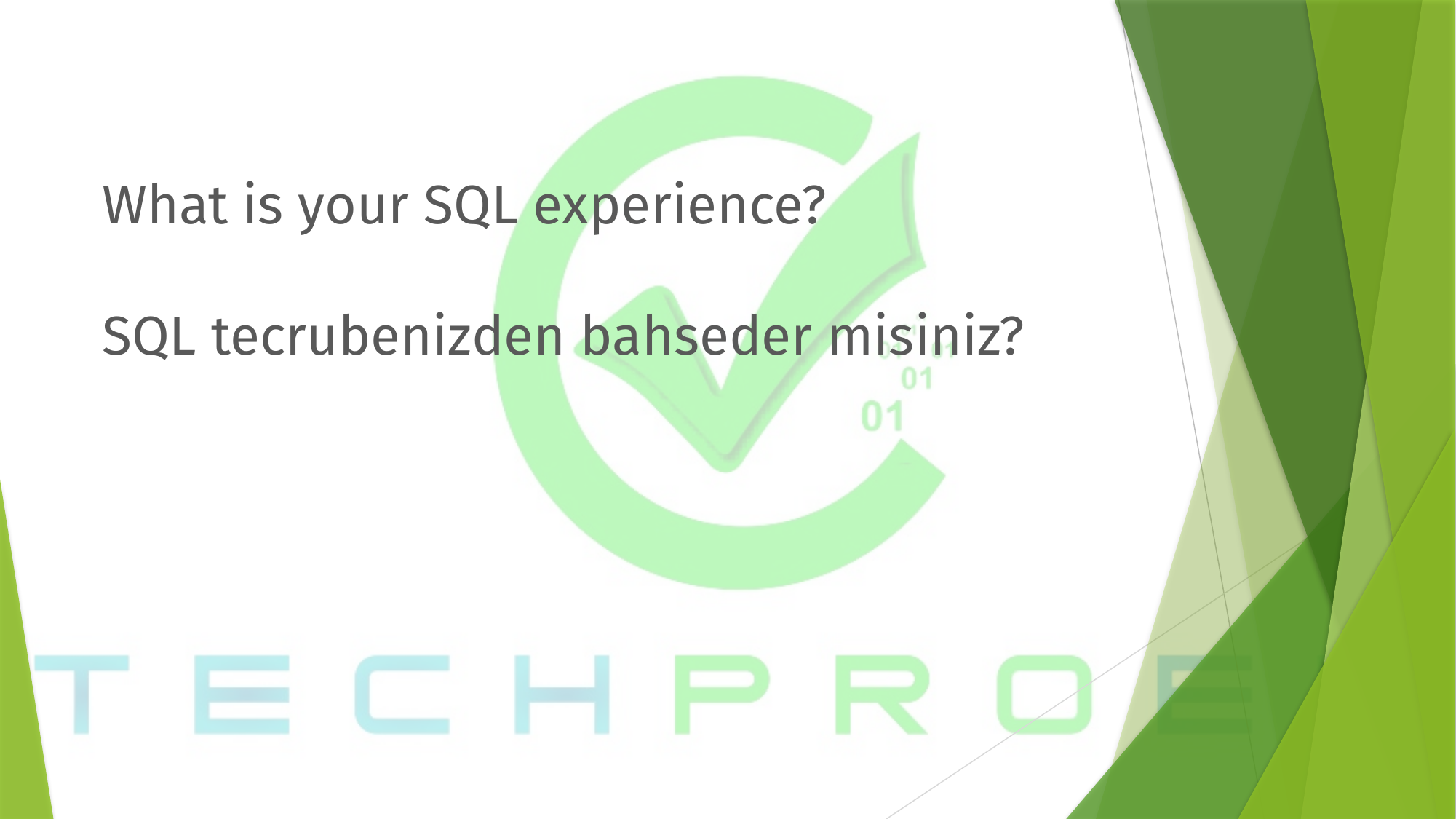

# What is your SQL experience? SQL tecrubenizden bahseder misiniz?